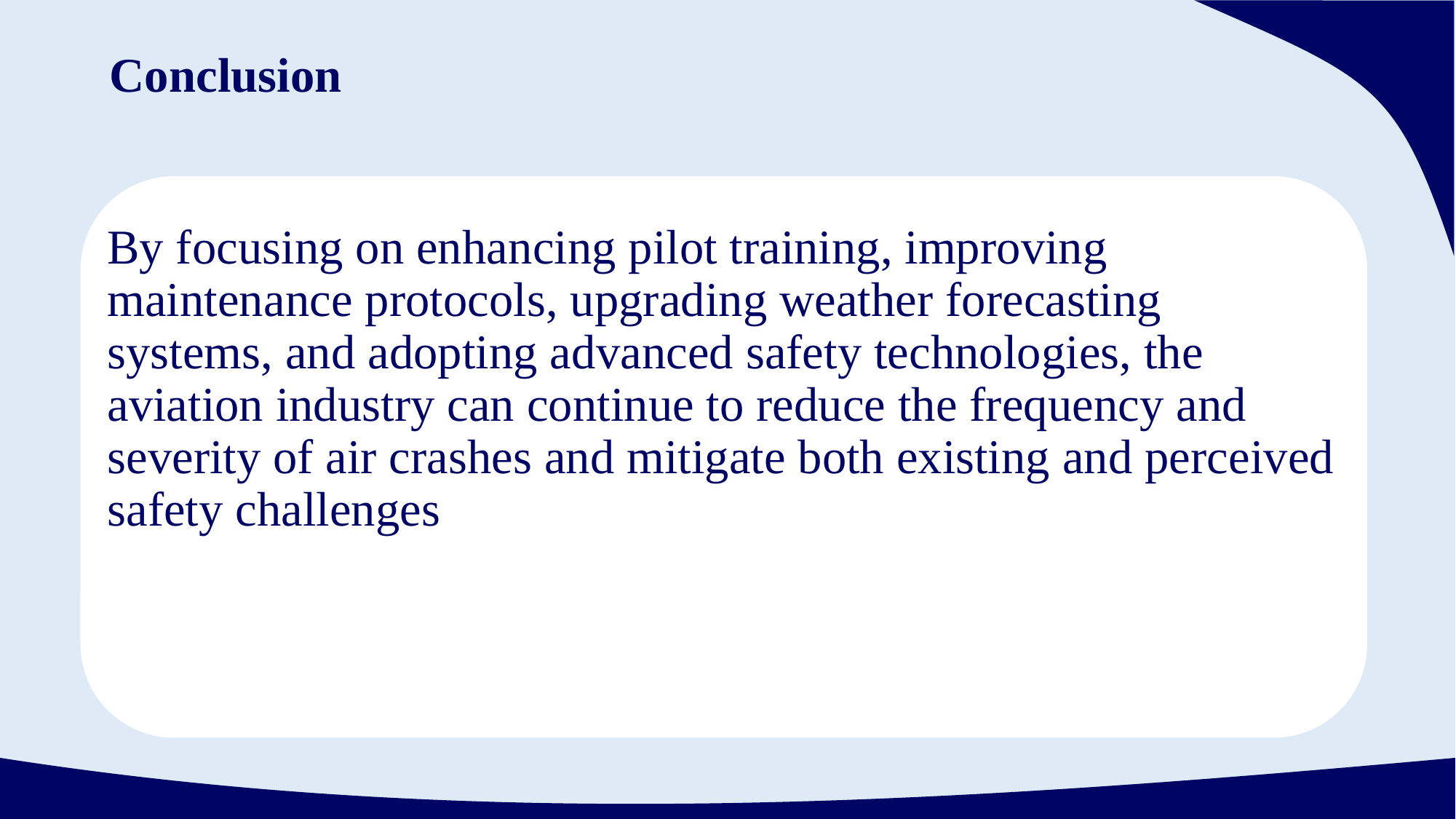

# Conclusion

By focusing on enhancing pilot training, improving maintenance protocols, upgrading weather forecasting systems, and adopting advanced safety technologies, the aviation industry can continue to reduce the frequency and severity of air crashes and mitigate both existing and perceived safety challenges